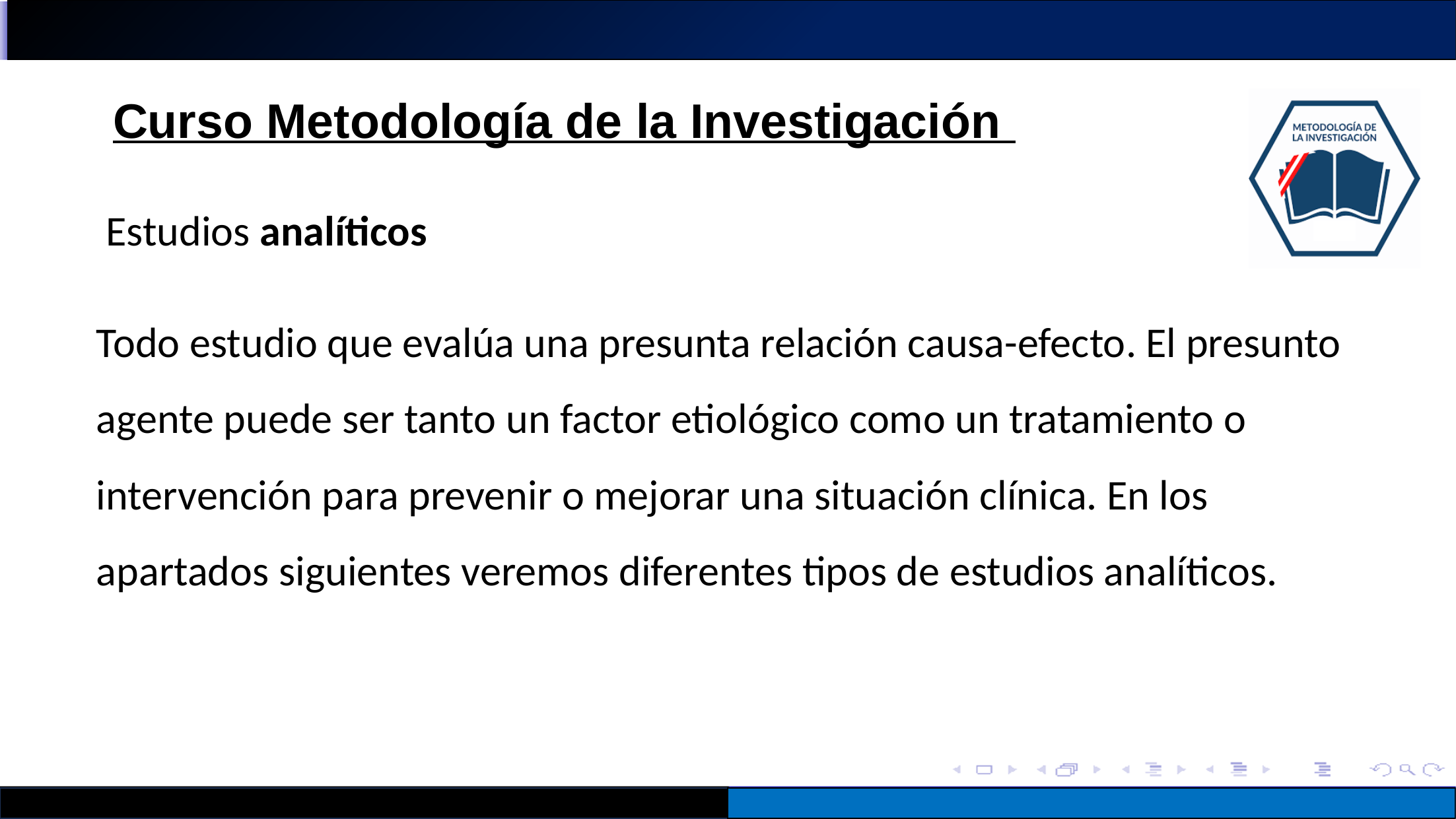

Estudios analíticos
Todo estudio que evalúa una presunta relación causa-efecto. El presunto agente puede ser tanto un factor etiológico como un tratamiento o intervención para prevenir o mejorar una situación clínica. En los apartados siguientes veremos diferentes tipos de estudios analíticos.